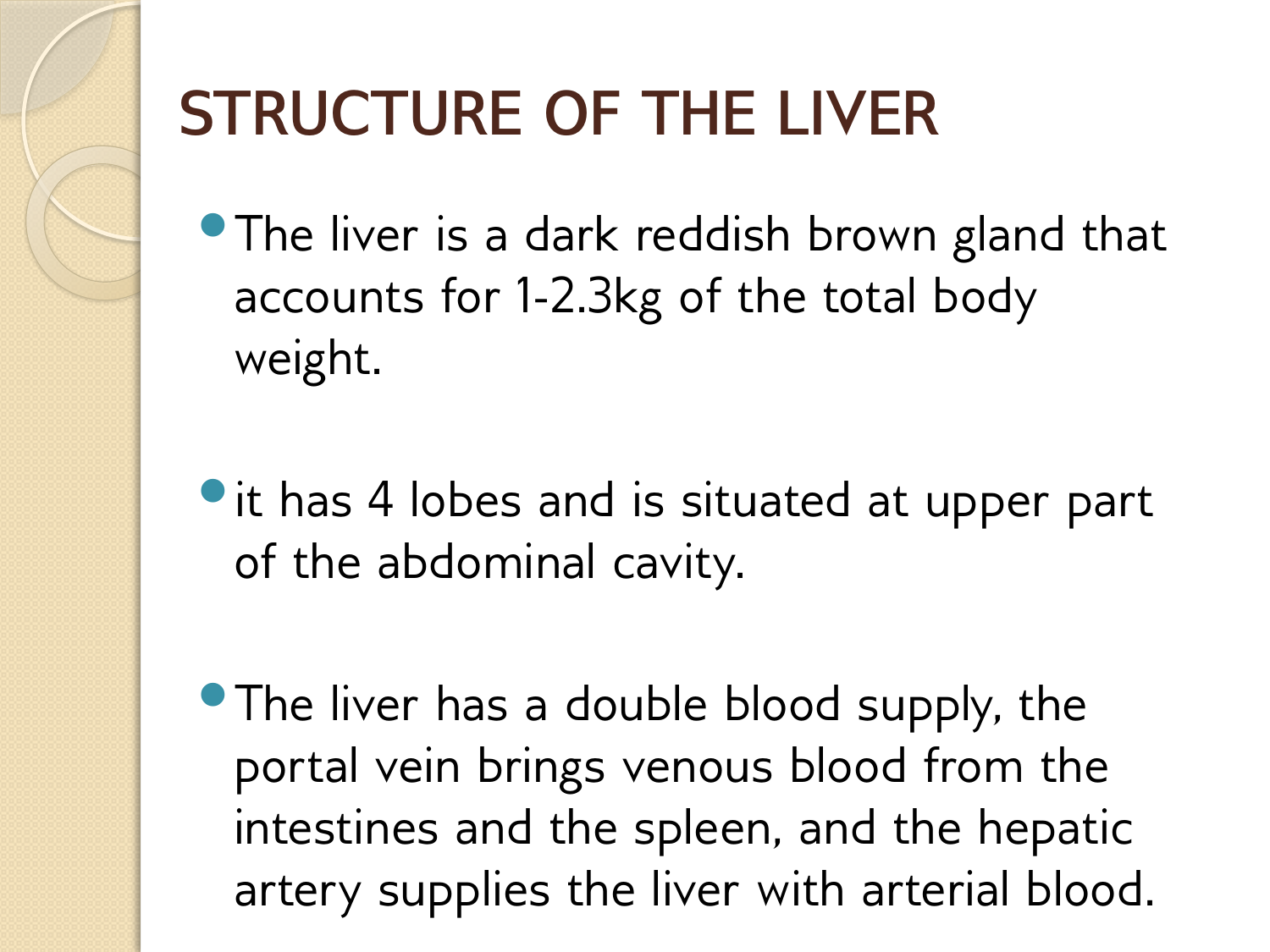

STRUCTURE OF THE LIVER
The liver is a dark reddish brown gland that accounts for 1-2.3kg of the total body weight.

it has 4 lobes and is situated at upper part of the abdominal cavity.

The liver has a double blood supply, the portal vein brings venous blood from the intestines and the spleen, and the hepatic artery supplies the liver with arterial blood.